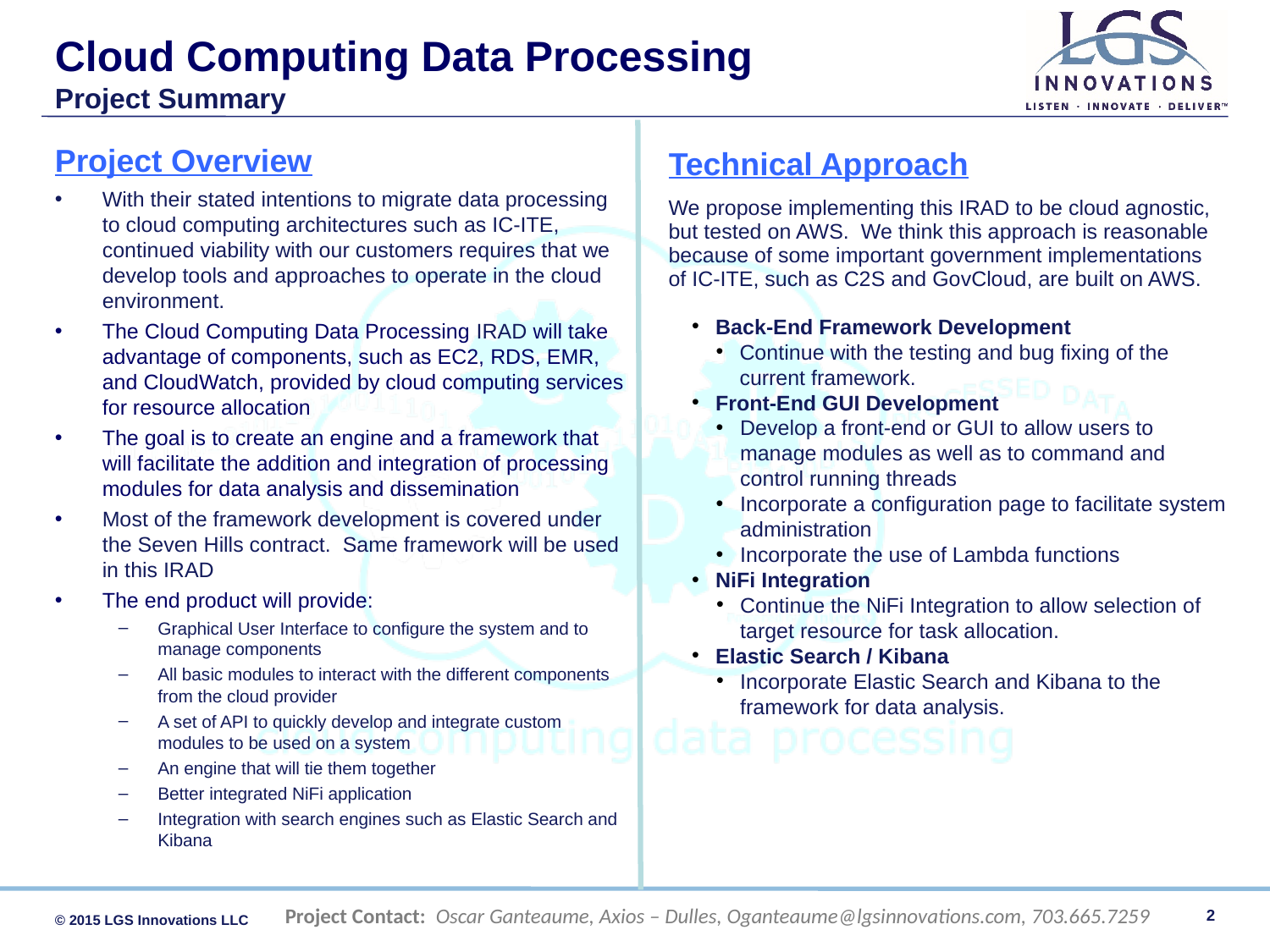

Cloud Computing Data Processing
Project Summary

Project Overview
Technical Approach
With their stated intentions to migrate data processing to cloud computing architectures such as IC-ITE, continued viability with our customers requires that we develop tools and approaches to operate in the cloud environment.
The Cloud Computing Data Processing IRAD will take advantage of components, such as EC2, RDS, EMR, and CloudWatch, provided by cloud computing services for resource allocation
The goal is to create an engine and a framework that will facilitate the addition and integration of processing modules for data analysis and dissemination
Most of the framework development is covered under the Seven Hills contract.  Same framework will be used in this IRAD
The end product will provide:
Graphical User Interface to configure the system and to manage components
All basic modules to interact with the different components from the cloud provider
A set of API to quickly develop and integrate custom modules to be used on a system
An engine that will tie them together
Better integrated NiFi application
Integration with search engines such as Elastic Search and Kibana
We propose implementing this IRAD to be cloud agnostic, but tested on AWS.  We think this approach is reasonable because of some important government implementations of IC-ITE, such as C2S and GovCloud, are built on AWS.

Back-End Framework Development
Continue with the testing and bug fixing of the current framework.
Front-End GUI Development
Develop a front-end or GUI to allow users to manage modules as well as to command and control running threads
Incorporate a configuration page to facilitate system administration
Incorporate the use of Lambda functions
NiFi Integration
Continue the NiFi Integration to allow selection of target resource for task allocation.
Elastic Search / Kibana
Incorporate Elastic Search and Kibana to the framework for data analysis.
2